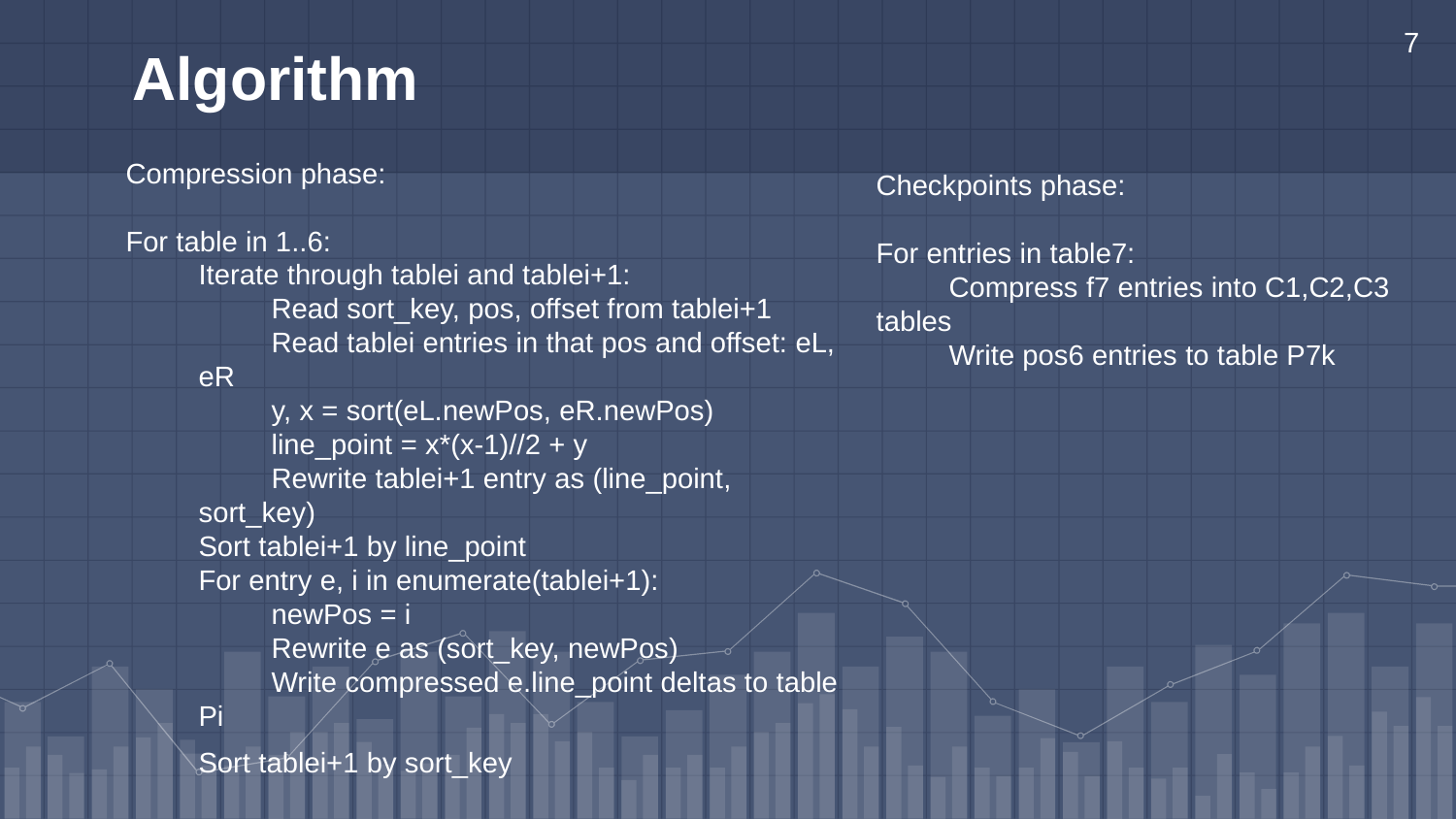

7
# Algorithm

Checkpoints phase:

For entries in table7:
Compress f7 entries into C1,C2,C3 tables
Write pos6 entries to table P7k

Compression phase:

For table in 1..6:
Iterate through tablei and tablei+1:
Read sort_key, pos, offset from tablei+1
Read tablei entries in that pos and offset: eL, eR
y, x = sort(eL.newPos, eR.newPos)
line_point = x*(x-1)//2 + y
Rewrite tablei+1 entry as (line_point, sort_key)
Sort tablei+1 by line_point
For entry e, i in enumerate(tablei+1):
newPos = i
Rewrite e as (sort_key, newPos)
Write compressed e.line_point deltas to table Pi
Sort tablei+1 by sort_key